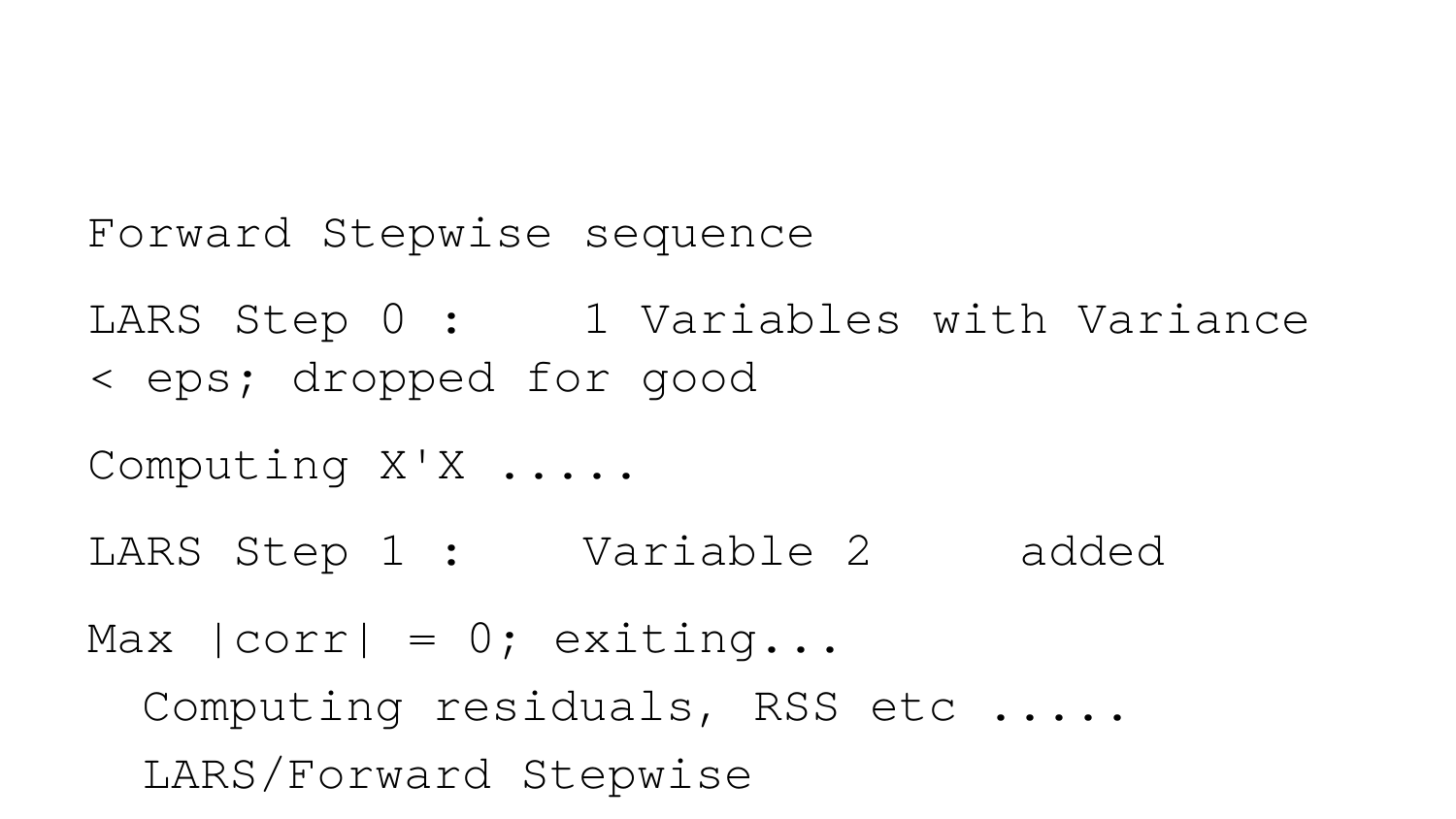

Forward Stepwise sequence
LARS Step 0 :    1 Variables with Variance < eps; dropped for good
Computing X'X .....
LARS Step 1 :    Variable 2     added
Max |corr| = 0; exiting...
Computing residuals, RSS etc .....
LARS/Forward Stepwise
Call: lars(x = music_matrix, y = music_reduced$track_popularity, type = "stepwise",
Call:     trace = TRUE, intercept = TRUE)
  Df     Rss  Cp
0  1 3137606 NaN
1  2       0 NaN
     (Intercept) track_popularity energy key1 key2 key3 key4 key5 key6 key7
[1,]           0                0      0    0    0    0    0    0    0    0
[2,]           0                1      0    0    0    0    0    0    0    0
     key8 key9 key10 key11 loudness mode1 speechiness acousticness
[1,]    0    0     0     0        0     0           0            0
[2,]    0    0     0     0        0     0           0            0
     instrumentalness liveness valence tempo duration_ms
[1,]                0        0       0     0           0
[2,]                0        0       0     0           0

Call:
lm(formula = music_reduced$track_popularity^(lambda) ~ ., data = music_reduced)

Residuals:
     Min       1Q   Median       3Q      Max
-1138.34  -474.29   -56.22   418.86  1900.07

Coefficients:
                   Estimate Std. Error t value Pr(>|t|)
(Intercept)       1.534e+03  1.036e+02  14.810  < 2e-16 ***
danceability      2.165e+02  6.322e+01   3.425 0.000620 ***
energy           -7.493e+02  7.330e+01 -10.223  < 2e-16 ***
key1              3.084e+01  3.478e+01   0.887 0.375307
key2              2.244e+01  3.661e+01   0.613 0.539864
key3             -4.420e+01  5.382e+01  -0.821 0.411506
key4              2.986e+01  4.067e+01   0.734 0.462908
key5              4.164e+01  3.820e+01   1.090 0.275817
key6              8.628e+01  3.834e+01   2.251 0.024456 *
key7              3.354e+01  3.651e+01   0.919 0.358310
key8              1.116e+02  3.843e+01   2.904 0.003701 **
key9              1.171e+01  3.589e+01   0.326 0.744127
key10             1.362e+02  3.956e+01   3.444 0.000579 ***
key11            -1.355e+01  3.712e+01  -0.365 0.715121
loudness          4.343e+01  3.948e+00  11.001  < 2e-16 ***
mode1             2.707e+01  1.710e+01   1.583 0.113564
speechiness      -2.631e+02  8.396e+01  -3.133 0.001738 **
acousticness      8.324e+01  4.501e+01   1.849 0.064459 .
instrumentalness -2.742e+02  3.847e+01  -7.127 1.18e-12 ***
liveness         -4.585e+01  5.483e+01  -0.836 0.403070
valence           6.673e+01  3.878e+01   1.720 0.085404 .
tempo             3.844e-01  3.073e-01   1.251 0.211046
duration_ms      -9.087e-04  1.377e-04  -6.600 4.55e-11 ***
---
Signif. codes:  0 '***' 0.001 '**' 0.01 '*' 0.05 '.' 0.1 ' ' 1

Residual standard error: 571 on 4977 degrees of freedom
Multiple R-squared:  0.07974,   Adjusted R-squared:  0.07567
F-statistic:  19.6 on 22 and 4977 DF,  p-value: < 2.2e-16
function (text = "", condition = NULL, expr = TRUE, skipCalls = 0L)  .Primitive("browser")